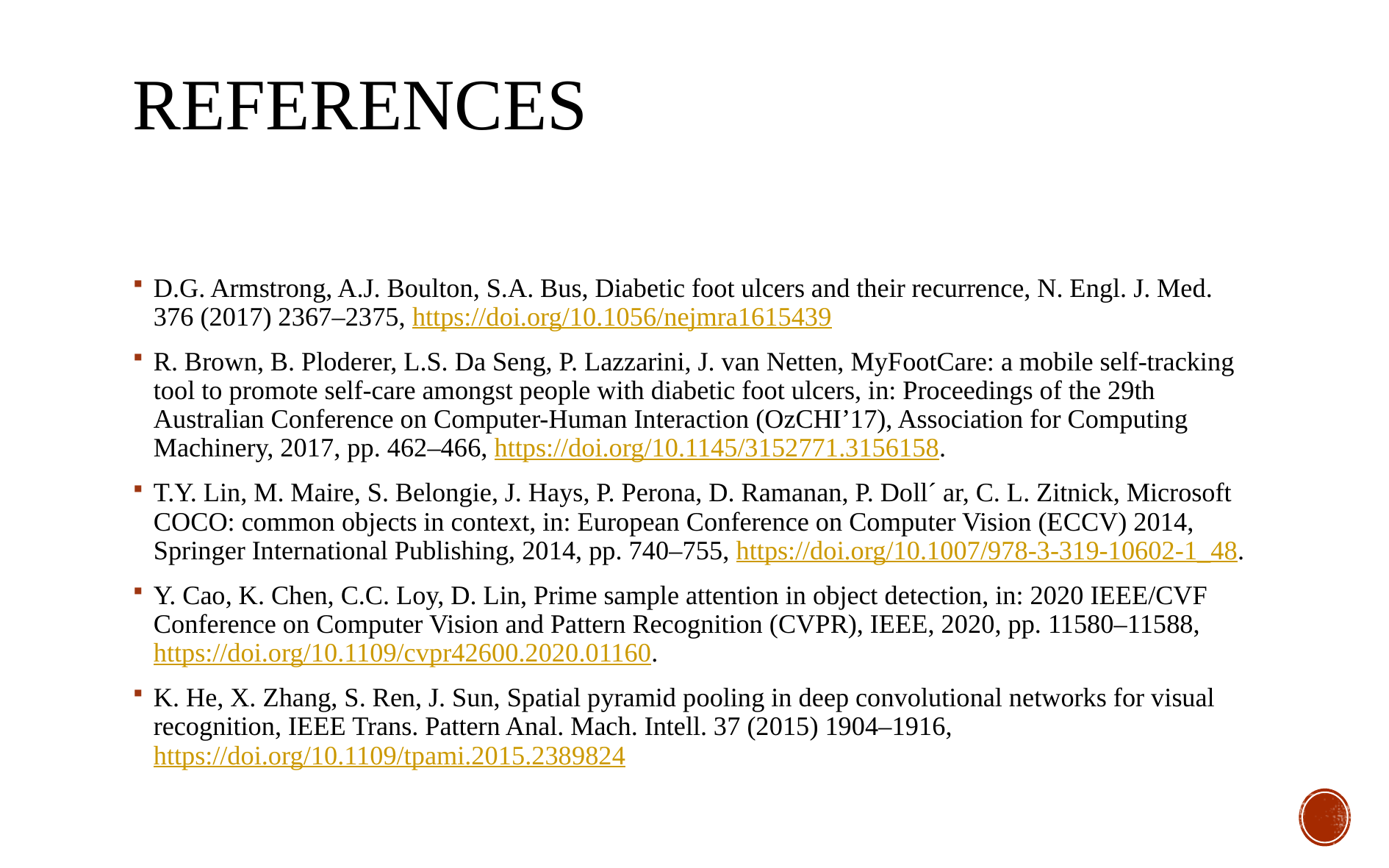

# references
D.G. Armstrong, A.J. Boulton, S.A. Bus, Diabetic foot ulcers and their recurrence, N. Engl. J. Med. 376 (2017) 2367–2375, https://doi.org/10.1056/nejmra1615439
R. Brown, B. Ploderer, L.S. Da Seng, P. Lazzarini, J. van Netten, MyFootCare: a mobile self-tracking tool to promote self-care amongst people with diabetic foot ulcers, in: Proceedings of the 29th Australian Conference on Computer-Human Interaction (OzCHI’17), Association for Computing Machinery, 2017, pp. 462–466, https://doi.org/10.1145/3152771.3156158.
T.Y. Lin, M. Maire, S. Belongie, J. Hays, P. Perona, D. Ramanan, P. Doll´ ar, C. L. Zitnick, Microsoft COCO: common objects in context, in: European Conference on Computer Vision (ECCV) 2014, Springer International Publishing, 2014, pp. 740–755, https://doi.org/10.1007/978-3-319-10602-1_48.
Y. Cao, K. Chen, C.C. Loy, D. Lin, Prime sample attention in object detection, in: 2020 IEEE/CVF Conference on Computer Vision and Pattern Recognition (CVPR), IEEE, 2020, pp. 11580–11588, https://doi.org/10.1109/cvpr42600.2020.01160.
K. He, X. Zhang, S. Ren, J. Sun, Spatial pyramid pooling in deep convolutional networks for visual recognition, IEEE Trans. Pattern Anal. Mach. Intell. 37 (2015) 1904–1916, https://doi.org/10.1109/tpami.2015.2389824